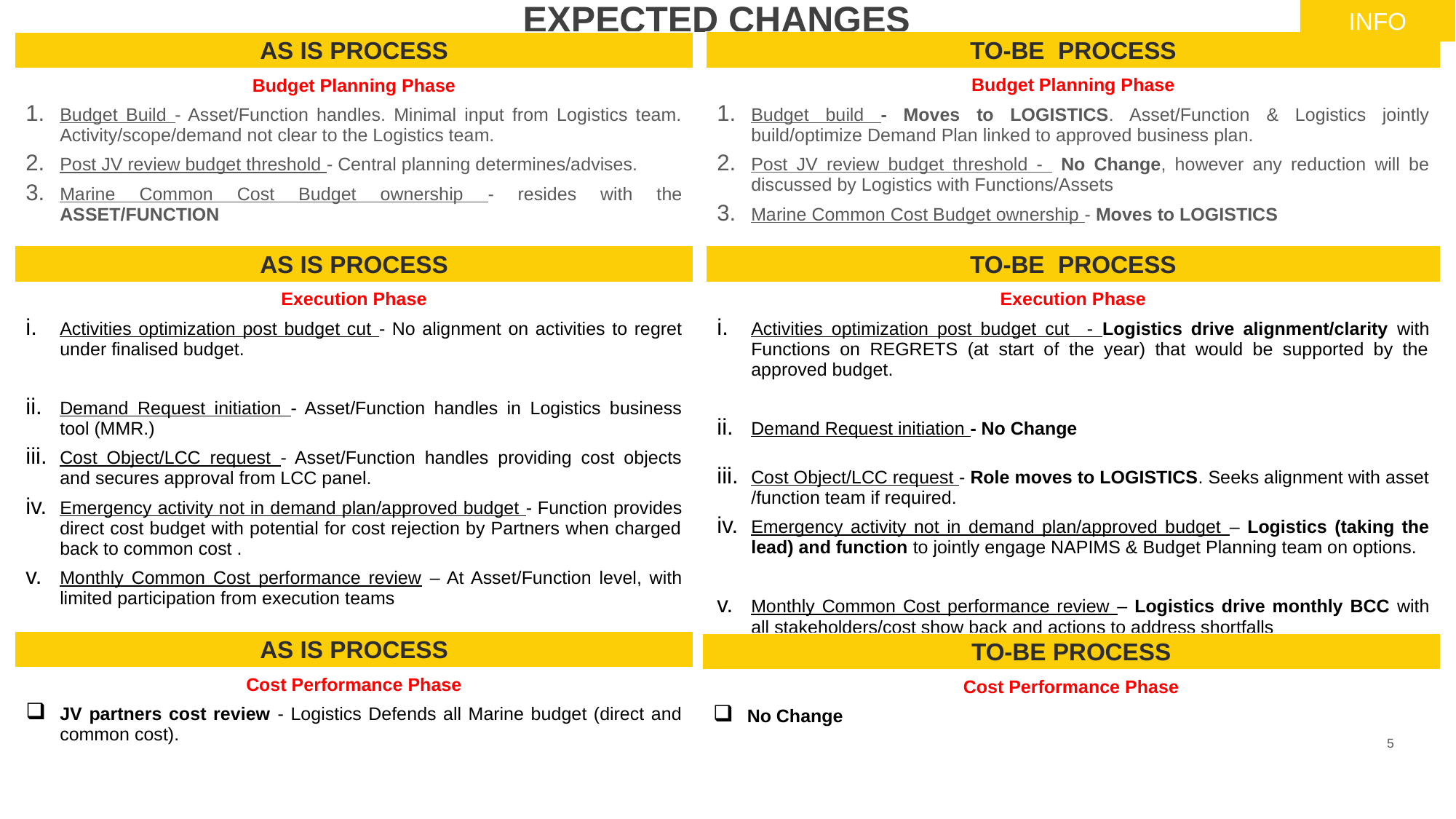

INFO
# EXPECTED CHANGES
| TO-BE PROCESS |
| --- |
| Budget Planning Phase Budget build - Moves to LOGISTICS. Asset/Function & Logistics jointly build/optimize Demand Plan linked to approved business plan. Post JV review budget threshold - No Change, however any reduction will be discussed by Logistics with Functions/Assets Marine Common Cost Budget ownership - Moves to LOGISTICS |
| AS IS PROCESS |
| --- |
| Budget Planning Phase Budget Build - Asset/Function handles. Minimal input from Logistics team. Activity/scope/demand not clear to the Logistics team. Post JV review budget threshold - Central planning determines/advises. Marine Common Cost Budget ownership - resides with the ASSET/FUNCTION |
| AS IS PROCESS |
| --- |
| Execution Phase Activities optimization post budget cut - No alignment on activities to regret under finalised budget. Demand Request initiation - Asset/Function handles in Logistics business tool (MMR.) Cost Object/LCC request - Asset/Function handles providing cost objects and secures approval from LCC panel. Emergency activity not in demand plan/approved budget - Function provides direct cost budget with potential for cost rejection by Partners when charged back to common cost . Monthly Common Cost performance review – At Asset/Function level, with limited participation from execution teams |
| TO-BE PROCESS |
| --- |
| Execution Phase Activities optimization post budget cut - Logistics drive alignment/clarity with Functions on REGRETS (at start of the year) that would be supported by the approved budget. Demand Request initiation - No Change Cost Object/LCC request - Role moves to LOGISTICS. Seeks alignment with asset /function team if required. Emergency activity not in demand plan/approved budget – Logistics (taking the lead) and function to jointly engage NAPIMS & Budget Planning team on options. Monthly Common Cost performance review – Logistics drive monthly BCC with all stakeholders/cost show back and actions to address shortfalls |
| AS IS PROCESS |
| --- |
| Cost Performance Phase JV partners cost review - Logistics Defends all Marine budget (direct and common cost). |
| TO-BE PROCESS |
| --- |
| Cost Performance Phase No Change |
5